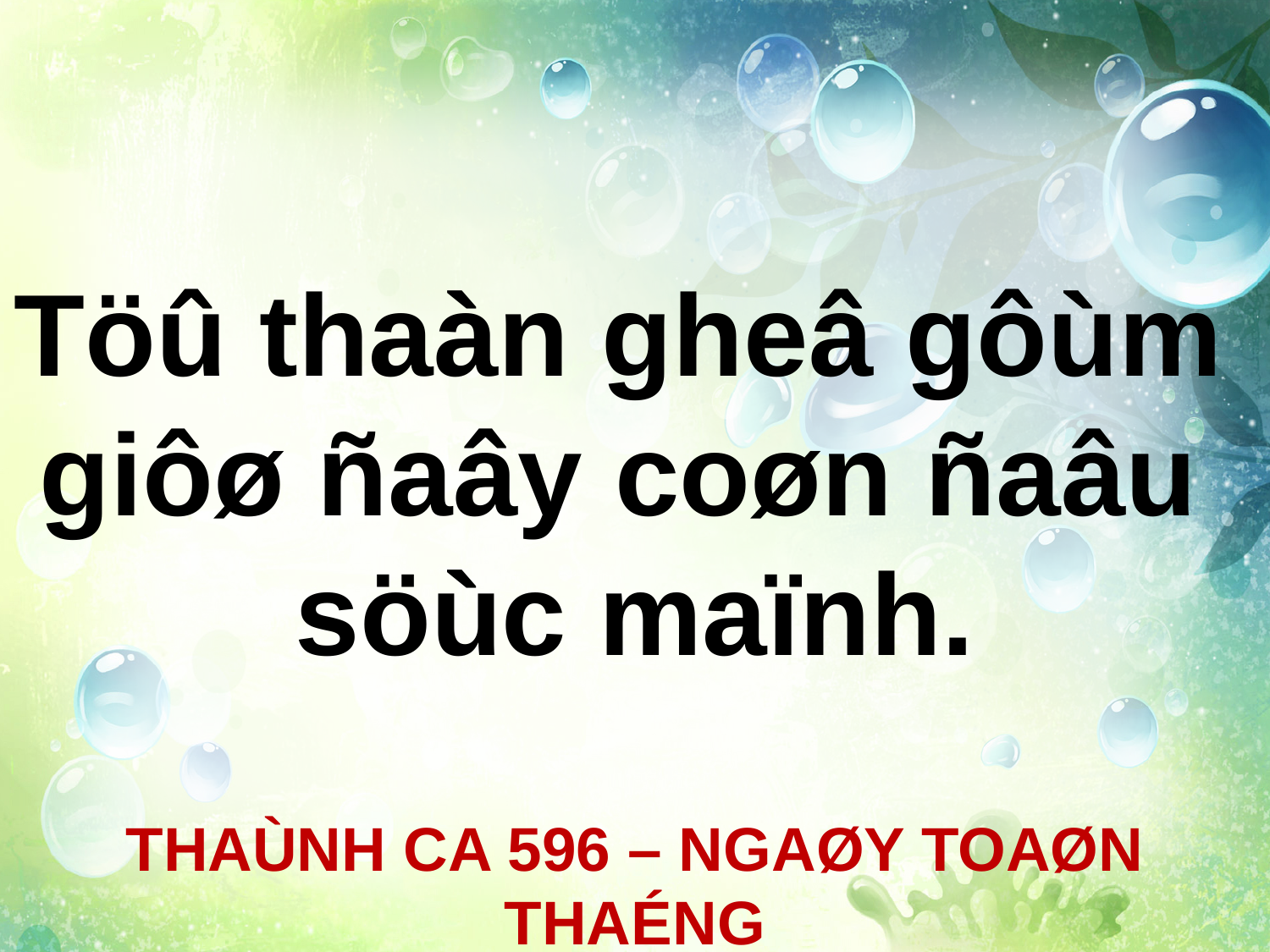

Töû thaàn gheâ gôùm
giôø ñaây coøn ñaâu
söùc maïnh.
THAÙNH CA 596 – NGAØY TOAØN THAÉNG